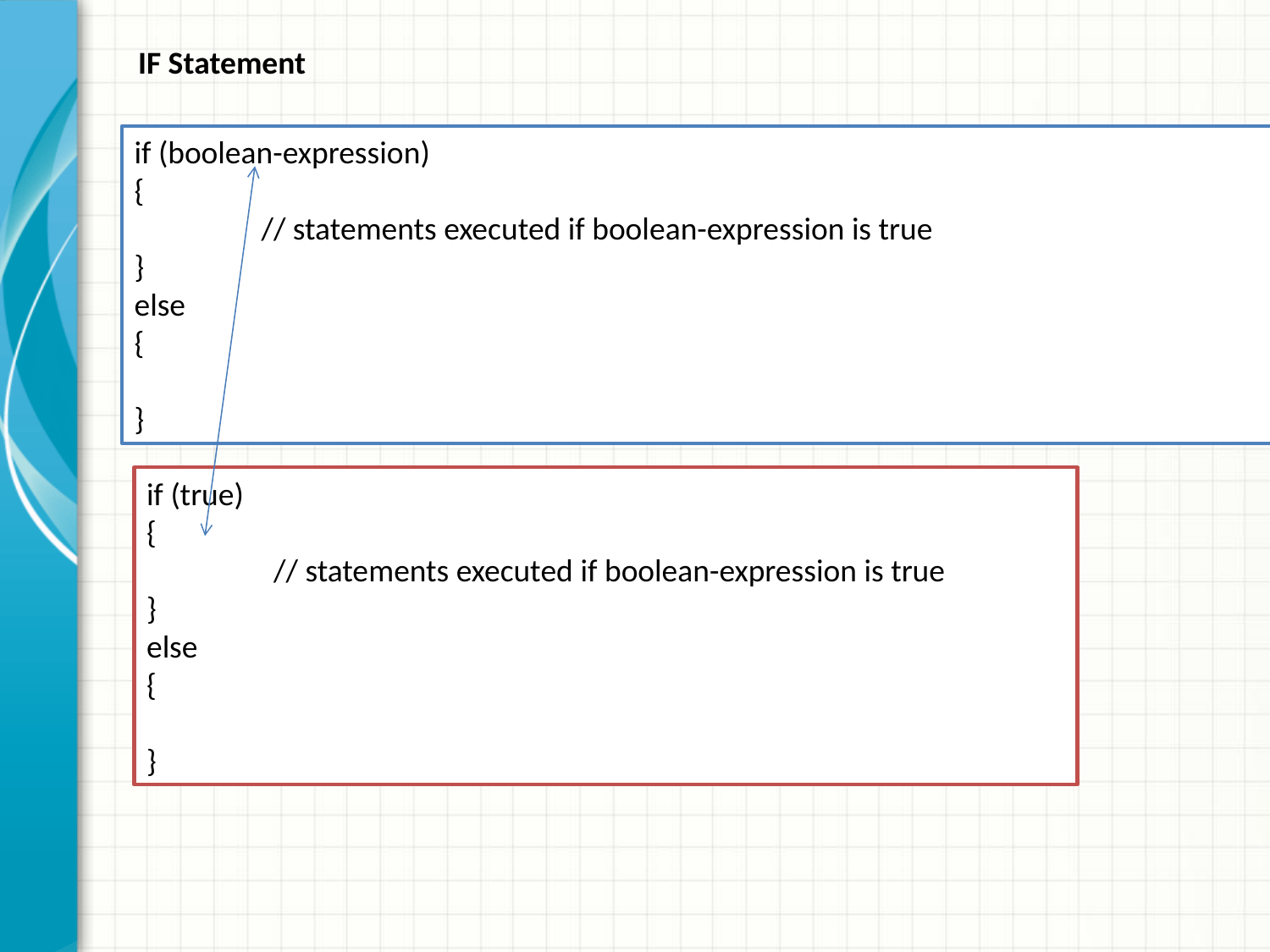

IF Statement
if (boolean-expression)
{
	// statements executed if boolean-expression is true
}
else
{

}
if (true)
{
	// statements executed if boolean-expression is true
}
else
{

}